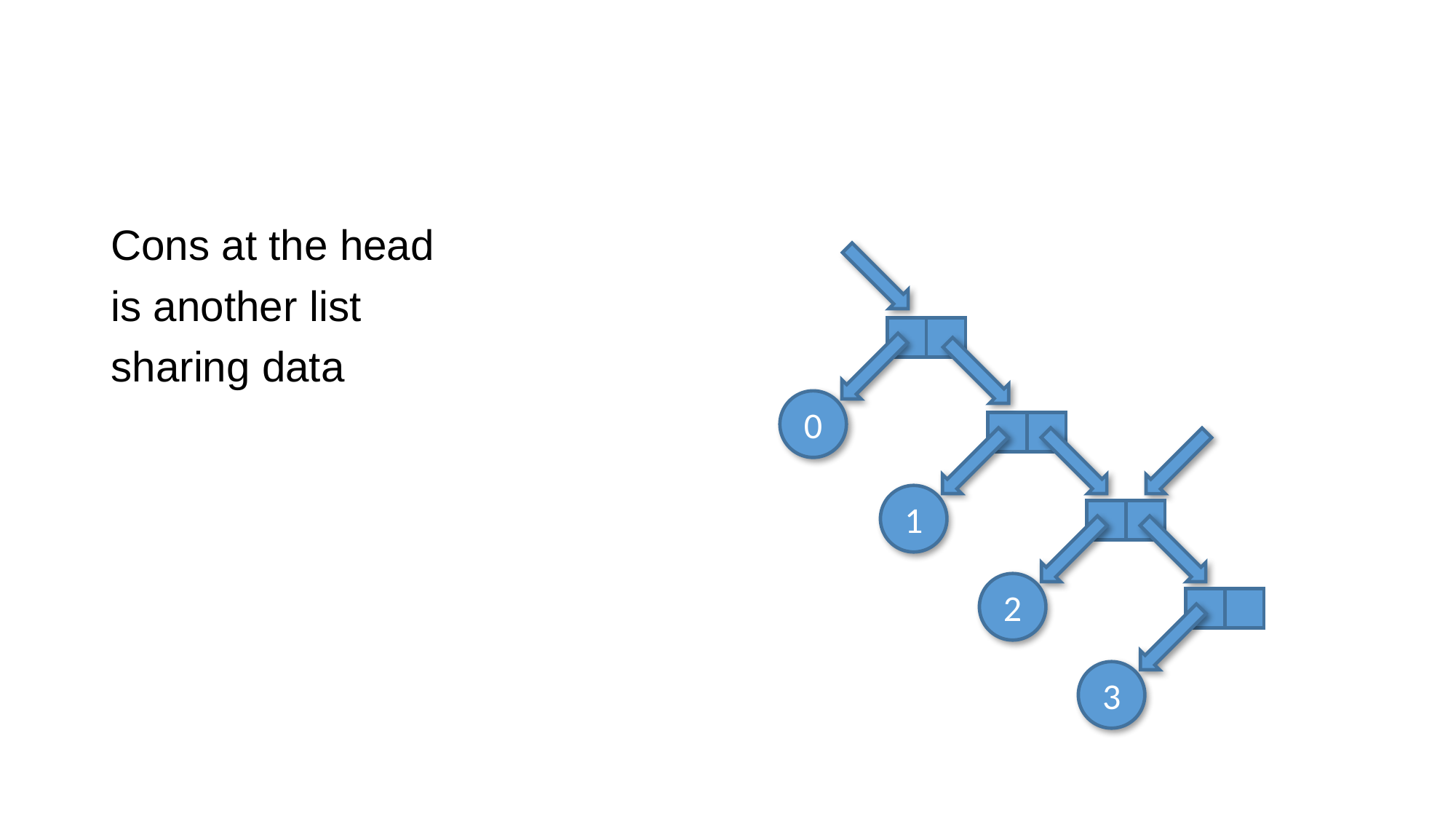

#
Cons at the head
is another list
sharing data

0

1

2

3